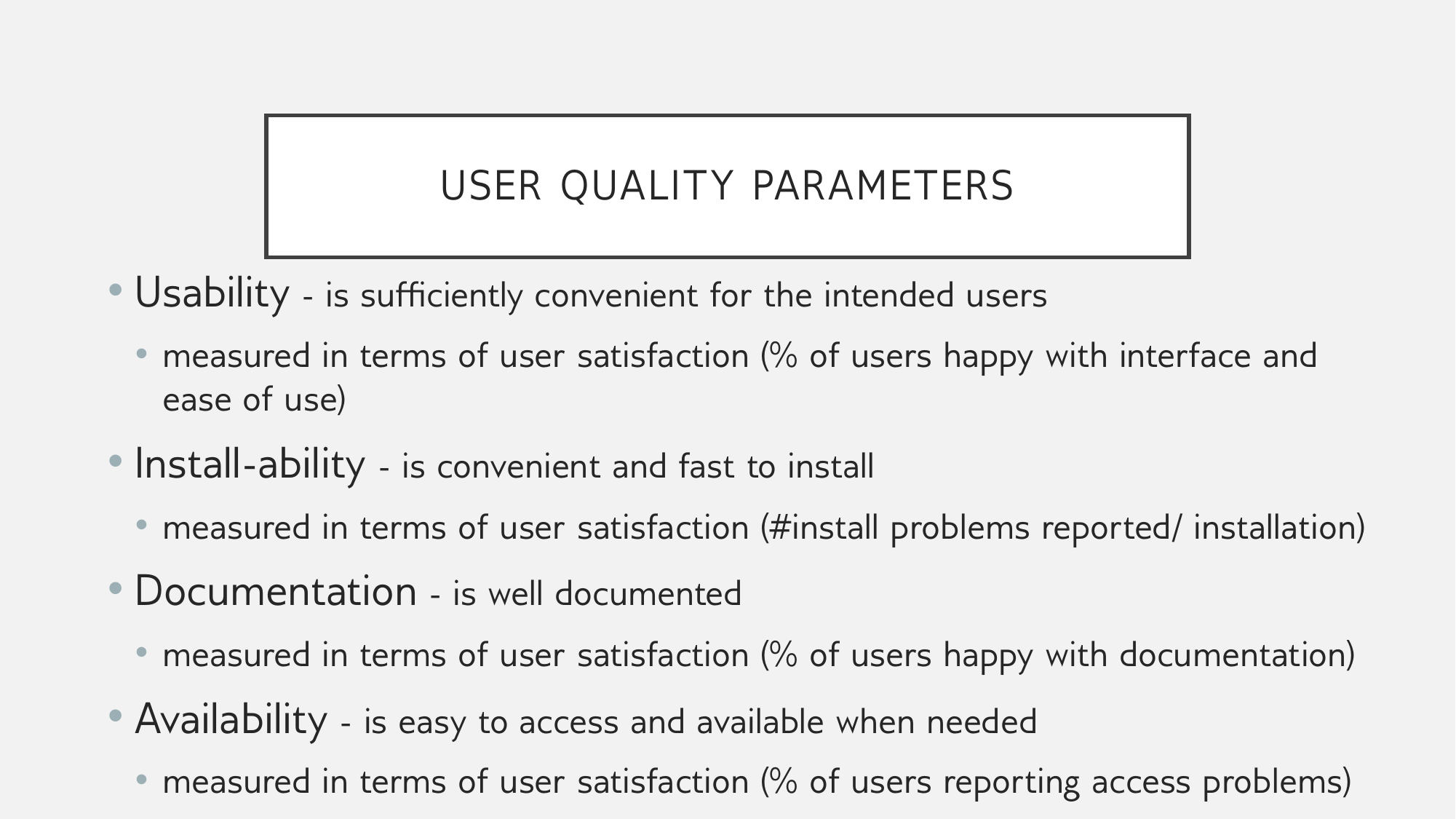

# User Quality Parameters
Usability - is sufficiently convenient for the intended users
measured in terms of user satisfaction (% of users happy with interface and ease of use)
Install-ability - is convenient and fast to install
measured in terms of user satisfaction (#install problems reported/ installation)
Documentation - is well documented
measured in terms of user satisfaction (% of users happy with documentation)
Availability - is easy to access and available when needed
measured in terms of user satisfaction (% of users reporting access problems)